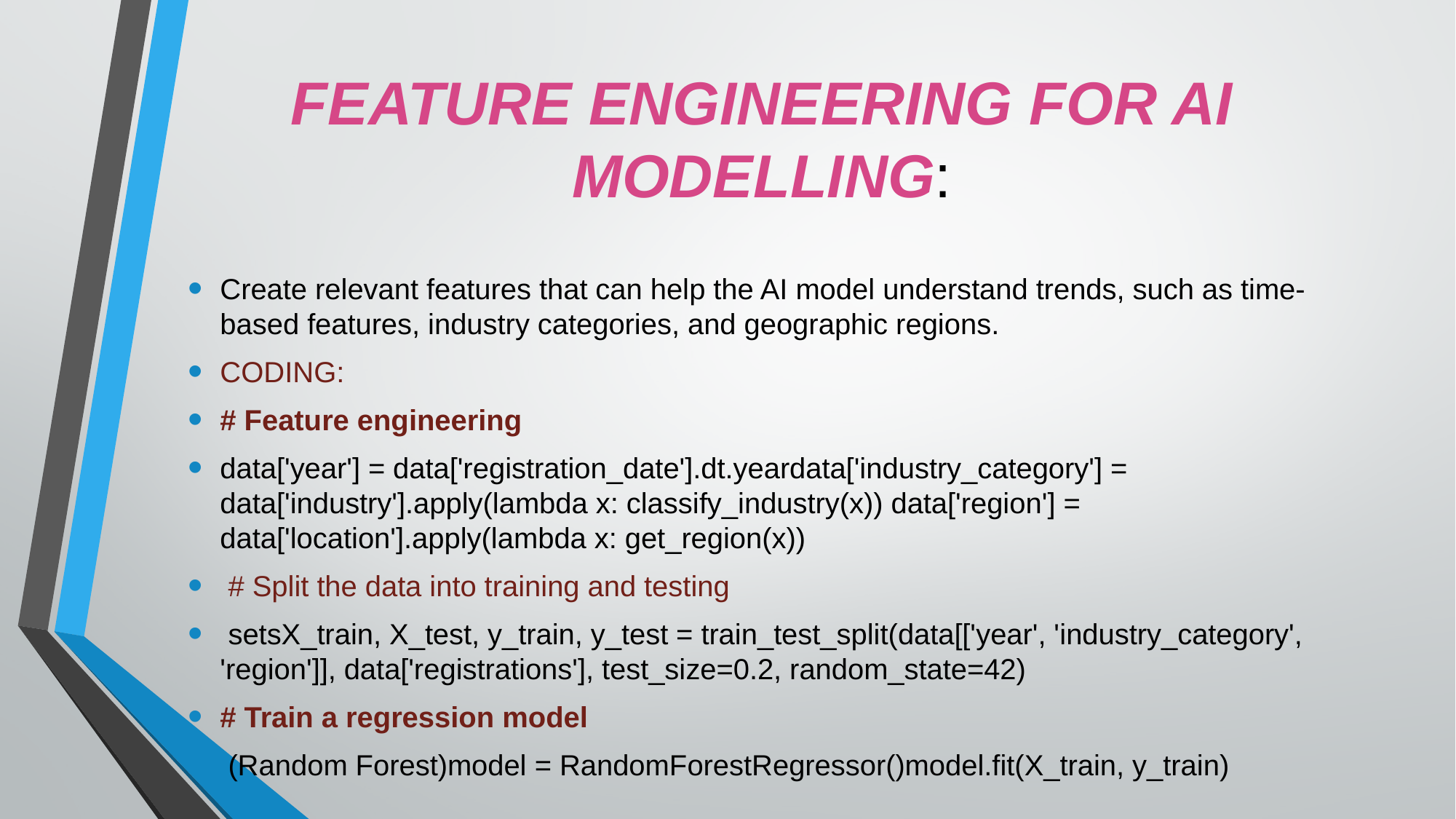

# FEATURE ENGINEERING FOR AI MODELLING:
Create relevant features that can help the AI model understand trends, such as time-based features, industry categories, and geographic regions.
CODING:
# Feature engineering
data['year'] = data['registration_date'].dt.yeardata['industry_category'] = data['industry'].apply(lambda x: classify_industry(x)) data['region'] = data['location'].apply(lambda x: get_region(x))
 # Split the data into training and testing
 setsX_train, X_test, y_train, y_test = train_test_split(data[['year', 'industry_category', 'region']], data['registrations'], test_size=0.2, random_state=42)
# Train a regression model
 (Random Forest)model = RandomForestRegressor()model.fit(X_train, y_train)